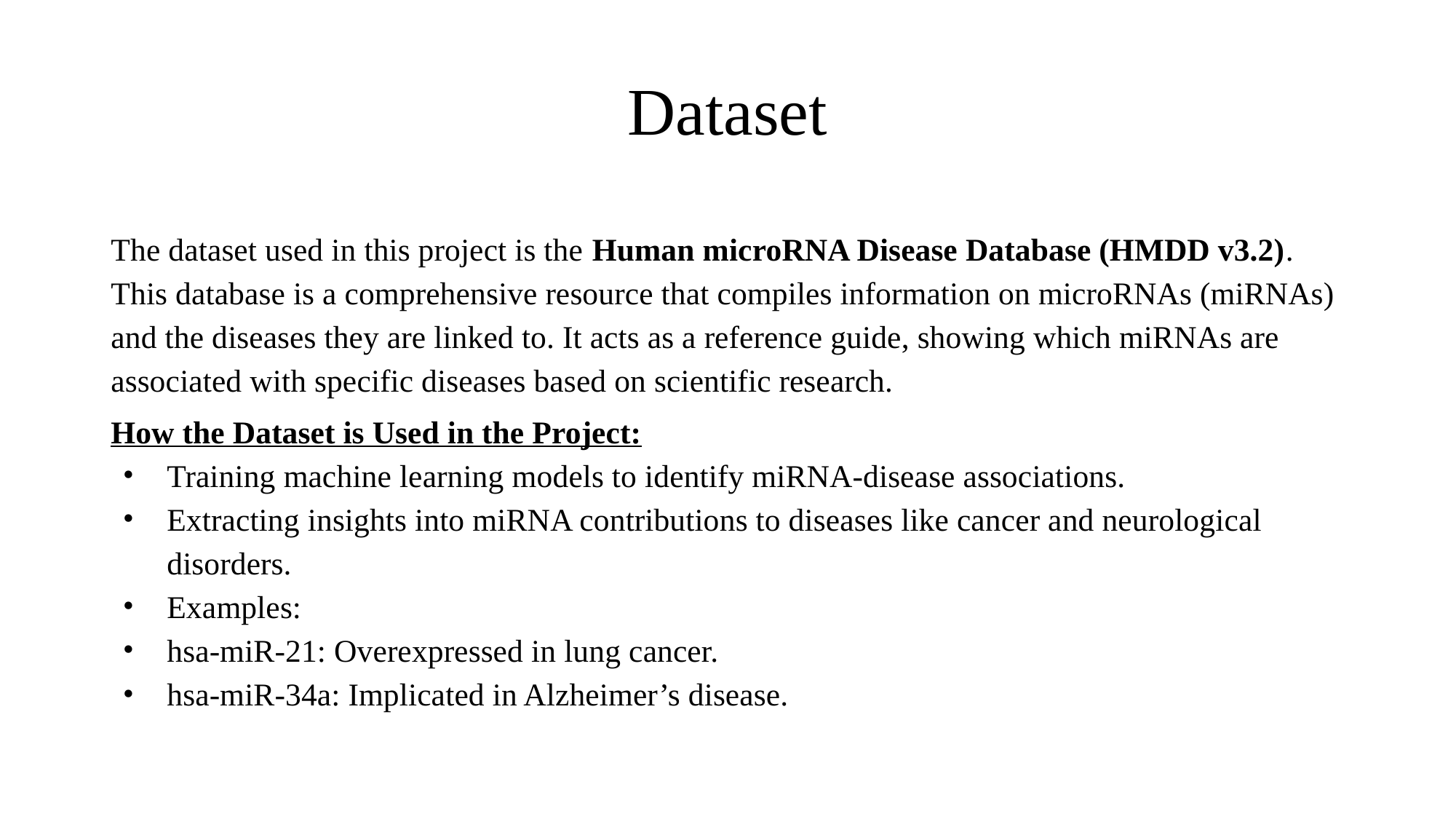

# Dataset
The dataset used in this project is the Human microRNA Disease Database (HMDD v3.2). This database is a comprehensive resource that compiles information on microRNAs (miRNAs) and the diseases they are linked to. It acts as a reference guide, showing which miRNAs are associated with specific diseases based on scientific research.
How the Dataset is Used in the Project:
Training machine learning models to identify miRNA-disease associations.
Extracting insights into miRNA contributions to diseases like cancer and neurological disorders.
Examples:
hsa-miR-21: Overexpressed in lung cancer.
hsa-miR-34a: Implicated in Alzheimer’s disease.